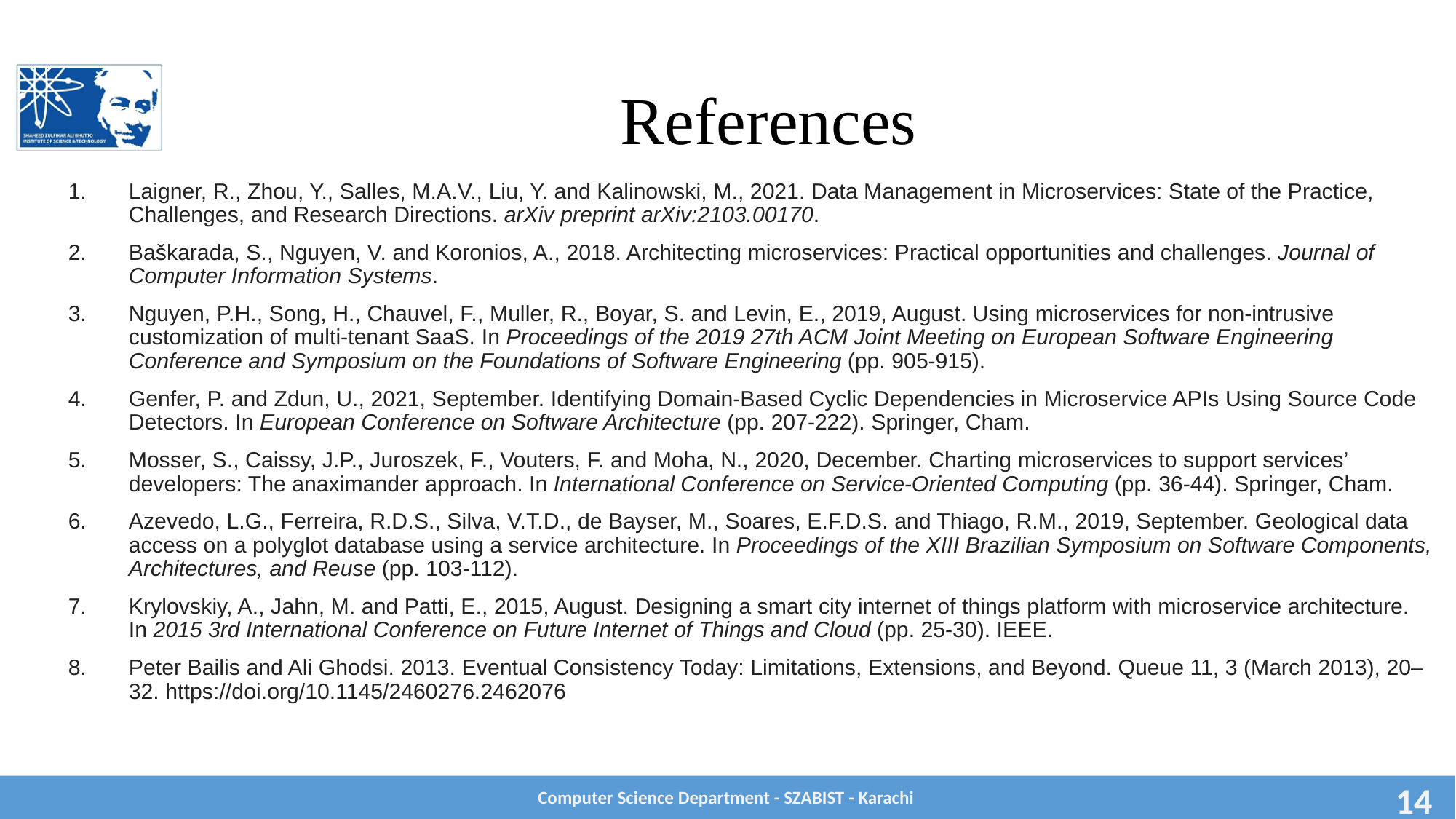

# References
Laigner, R., Zhou, Y., Salles, M.A.V., Liu, Y. and Kalinowski, M., 2021. Data Management in Microservices: State of the Practice, Challenges, and Research Directions. arXiv preprint arXiv:2103.00170.
Baškarada, S., Nguyen, V. and Koronios, A., 2018. Architecting microservices: Practical opportunities and challenges. Journal of Computer Information Systems.
Nguyen, P.H., Song, H., Chauvel, F., Muller, R., Boyar, S. and Levin, E., 2019, August. Using microservices for non-intrusive customization of multi-tenant SaaS. In Proceedings of the 2019 27th ACM Joint Meeting on European Software Engineering Conference and Symposium on the Foundations of Software Engineering (pp. 905-915).
Genfer, P. and Zdun, U., 2021, September. Identifying Domain-Based Cyclic Dependencies in Microservice APIs Using Source Code Detectors. In European Conference on Software Architecture (pp. 207-222). Springer, Cham.
Mosser, S., Caissy, J.P., Juroszek, F., Vouters, F. and Moha, N., 2020, December. Charting microservices to support services’ developers: The anaximander approach. In International Conference on Service-Oriented Computing (pp. 36-44). Springer, Cham.
Azevedo, L.G., Ferreira, R.D.S., Silva, V.T.D., de Bayser, M., Soares, E.F.D.S. and Thiago, R.M., 2019, September. Geological data access on a polyglot database using a service architecture. In Proceedings of the XIII Brazilian Symposium on Software Components, Architectures, and Reuse (pp. 103-112).
Krylovskiy, A., Jahn, M. and Patti, E., 2015, August. Designing a smart city internet of things platform with microservice architecture. In 2015 3rd International Conference on Future Internet of Things and Cloud (pp. 25-30). IEEE.
Peter Bailis and Ali Ghodsi. 2013. Eventual Consistency Today: Limitations, Extensions, and Beyond. Queue 11, 3 (March 2013), 20–32. https://doi.org/10.1145/2460276.2462076
Computer Science Department - SZABIST - Karachi
14